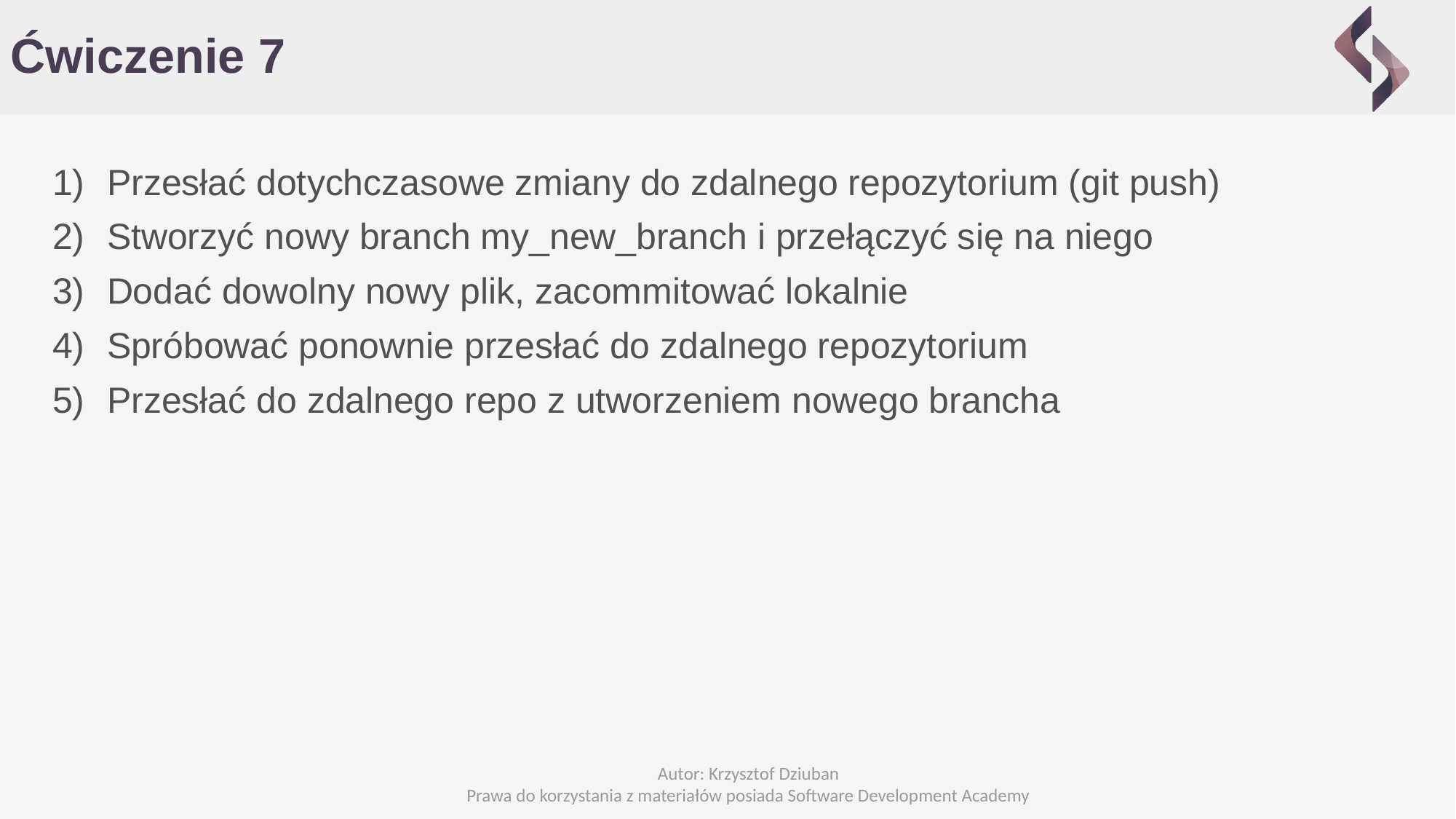

Ćwiczenie 7

Przesłać dotychczasowe zmiany do zdalnego repozytorium (git push)
Stworzyć nowy branch my_new_branch i przełączyć się na niego
Dodać dowolny nowy plik, zacommitować lokalnie
Spróbować ponownie przesłać do zdalnego repozytorium
Przesłać do zdalnego repo z utworzeniem nowego brancha

Autor: Krzysztof Dziuban
Prawa do korzystania z materiałów posiada Software Development Academy